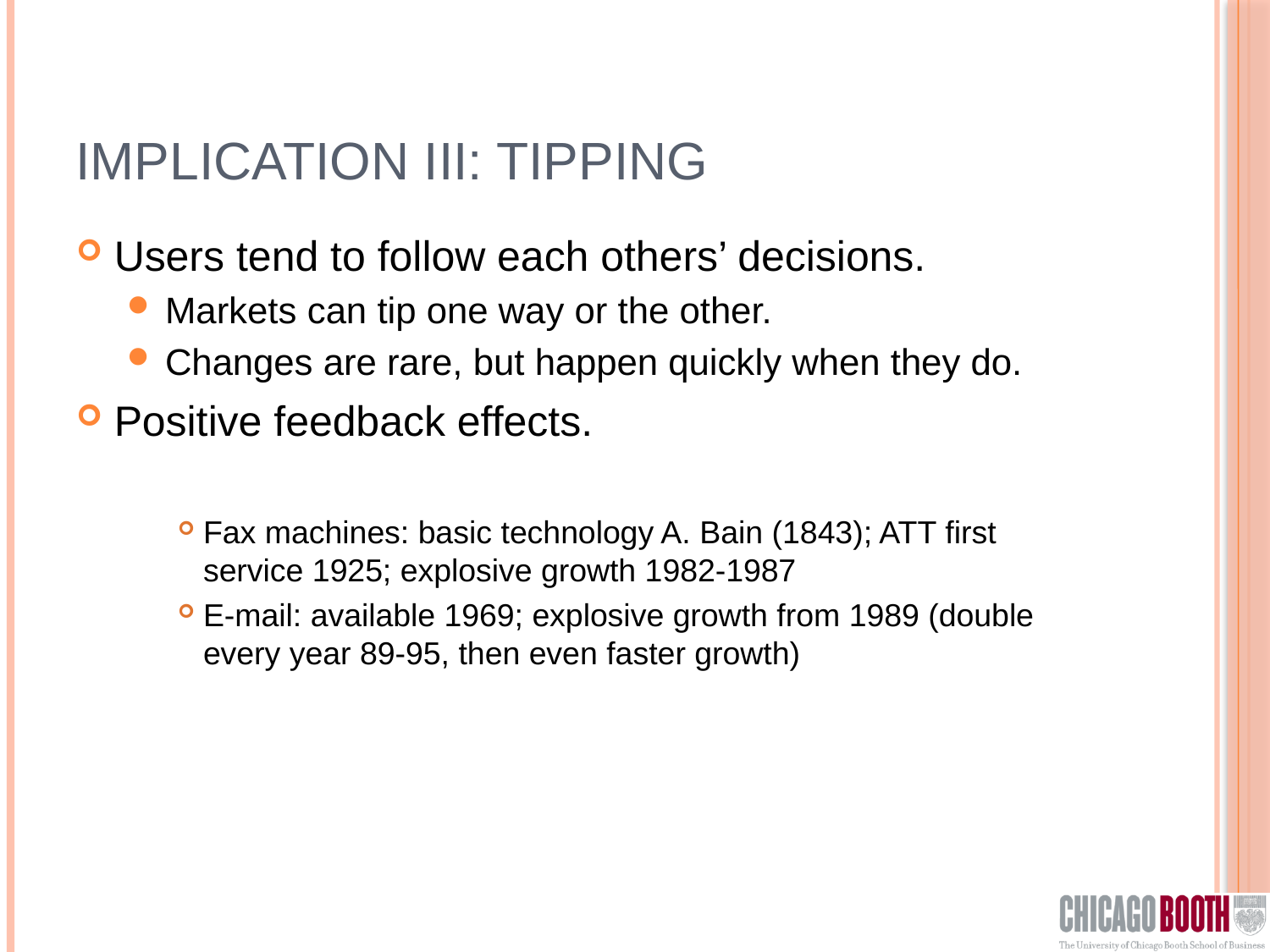

# Implication III: Tipping
Users tend to follow each others’ decisions.
Markets can tip one way or the other.
Changes are rare, but happen quickly when they do.
Positive feedback effects.

Fax machines: basic technology A. Bain (1843); ATT first service 1925; explosive growth 1982-1987
E-mail: available 1969; explosive growth from 1989 (double every year 89-95, then even faster growth)